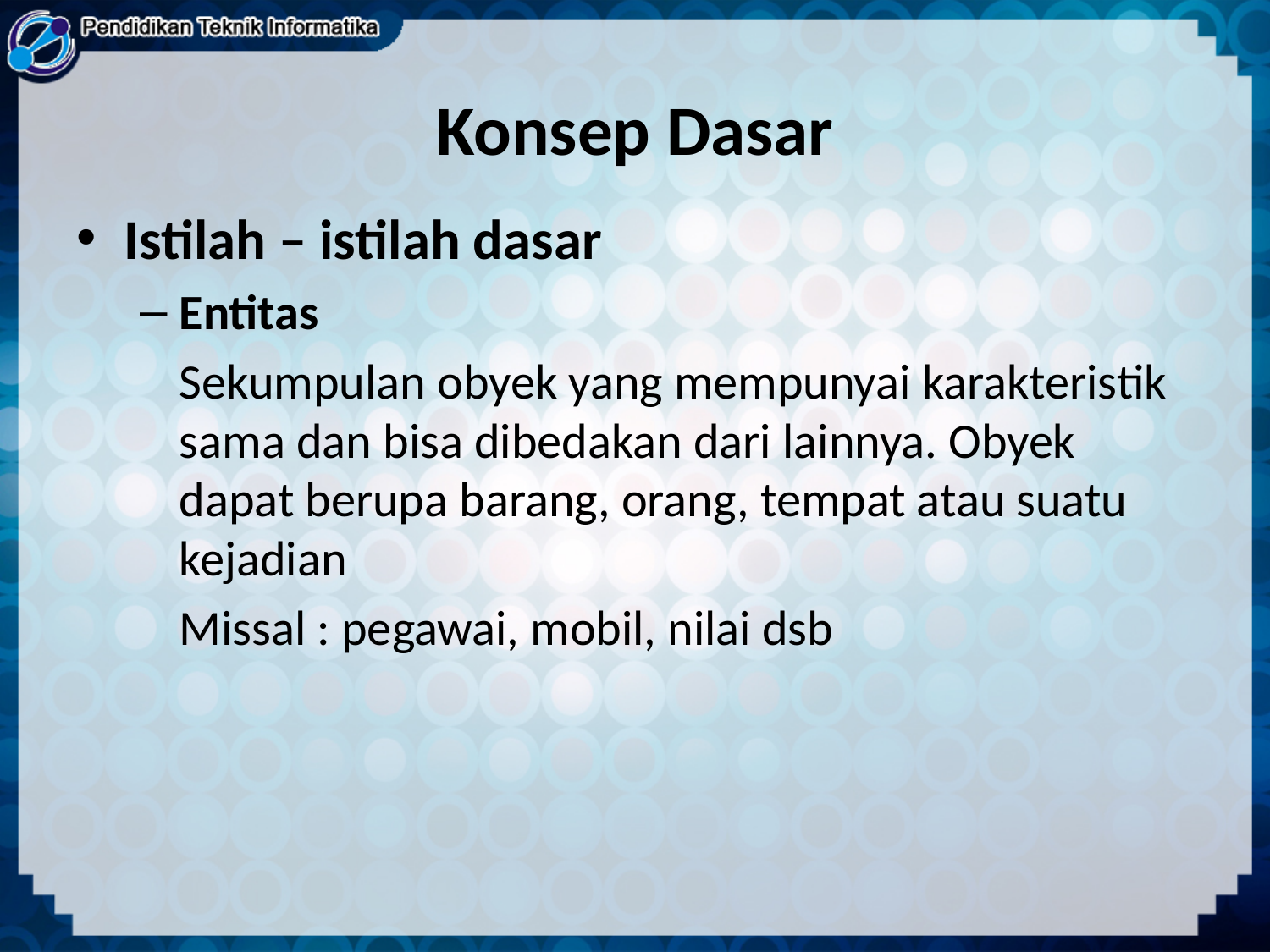

# Konsep Dasar
Istilah – istilah dasar
Entitas
	Sekumpulan obyek yang mempunyai karakteristik sama dan bisa dibedakan dari lainnya. Obyek dapat berupa barang, orang, tempat atau suatu kejadian
	Missal : pegawai, mobil, nilai dsb